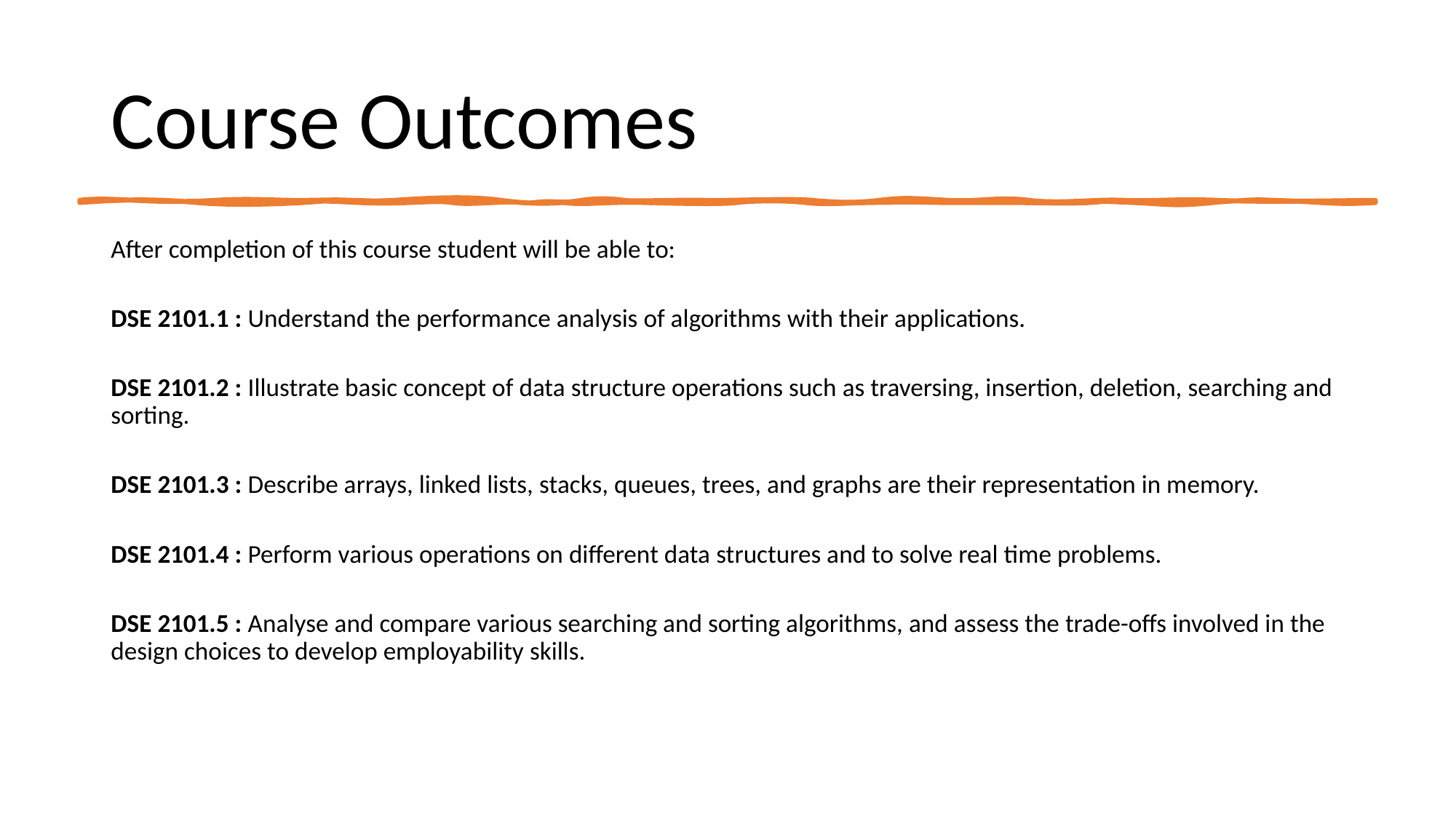

# Course Outcomes

After completion of this course student will be able to:

DSE 2101.1 : Understand the performance analysis of algorithms with their applications.

DSE 2101.2 : Illustrate basic concept of data structure operations such as traversing, insertion, deletion, searching and sorting.

DSE 2101.3 : Describe arrays, linked lists, stacks, queues, trees, and graphs are their representation in memory.

DSE 2101.4 : Perform various operations on different data structures and to solve real time problems.

DSE 2101.5 : Analyse and compare various searching and sorting algorithms, and assess the trade-offs involved in the design choices to develop employability skills.